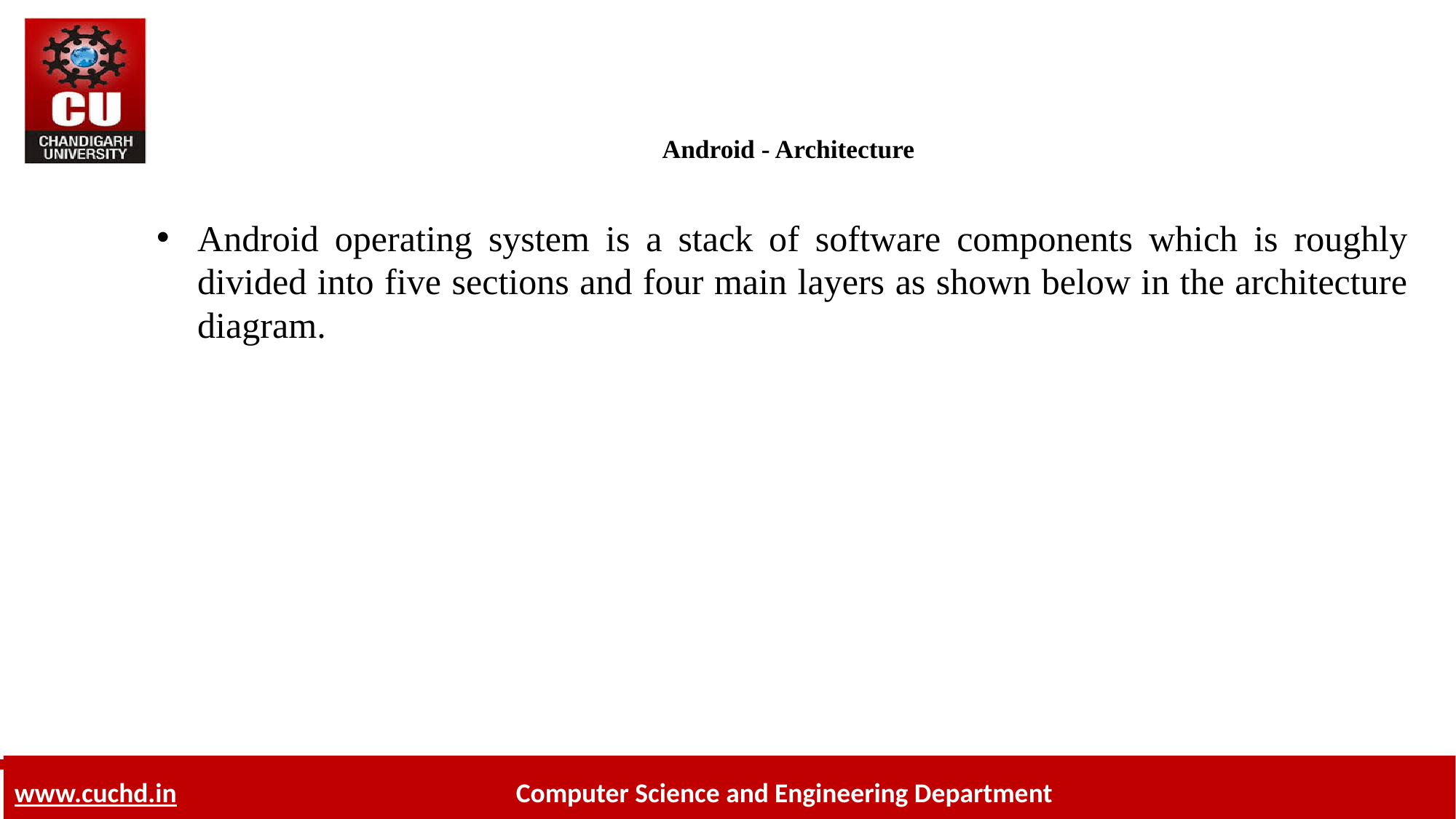

# Android - Architecture
Android operating system is a stack of software components which is roughly divided into five sections and four main layers as shown below in the architecture diagram.